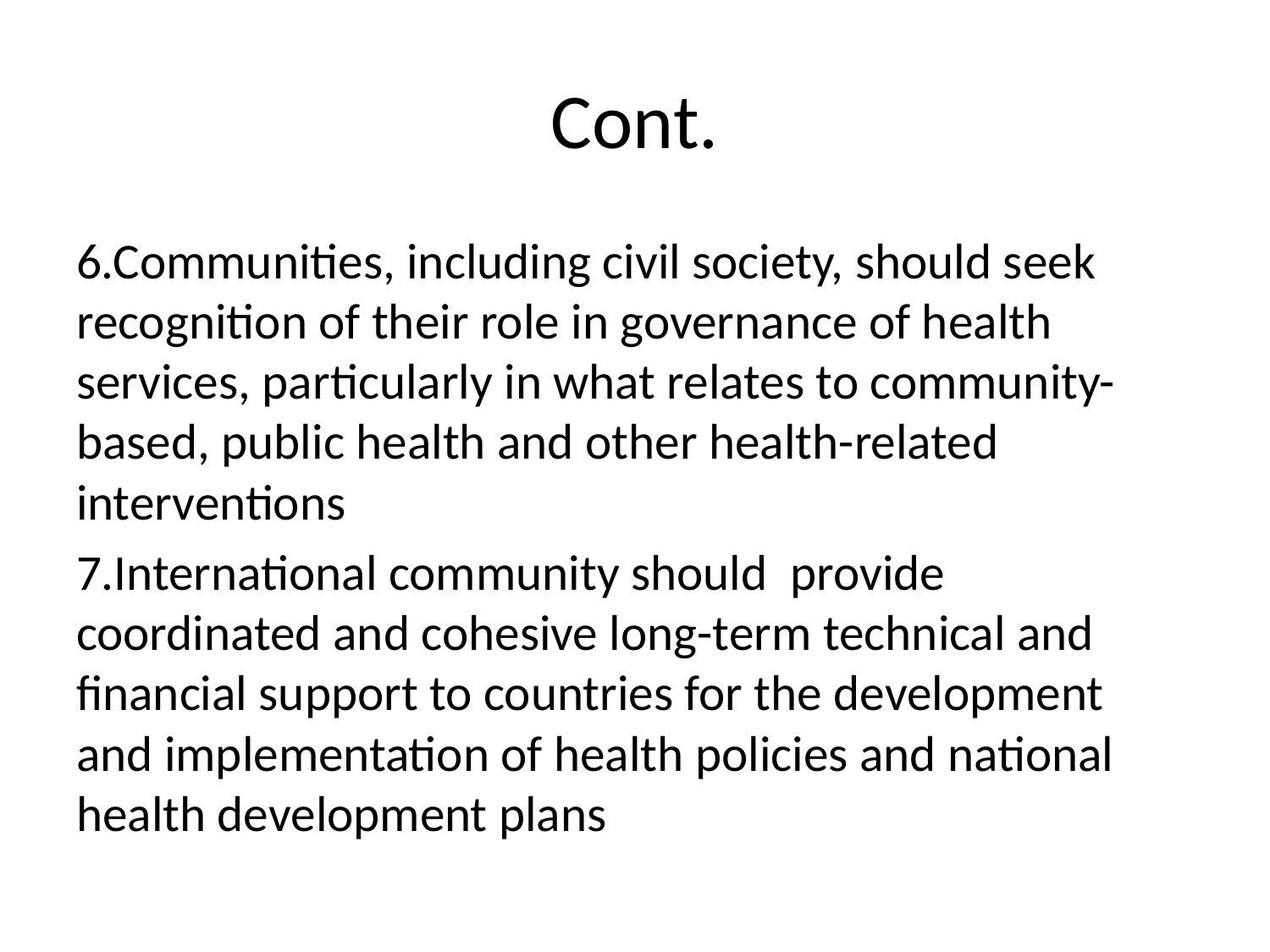

# Cont.
6.Communities, including civil society, should seek recognition of their role in governance of health services, particularly in what relates to community-based, public health and other health-related interventions
7.International community should  provide coordinated and cohesive long-term technical and financial support to countries for the development and implementation of health policies and national health development plans